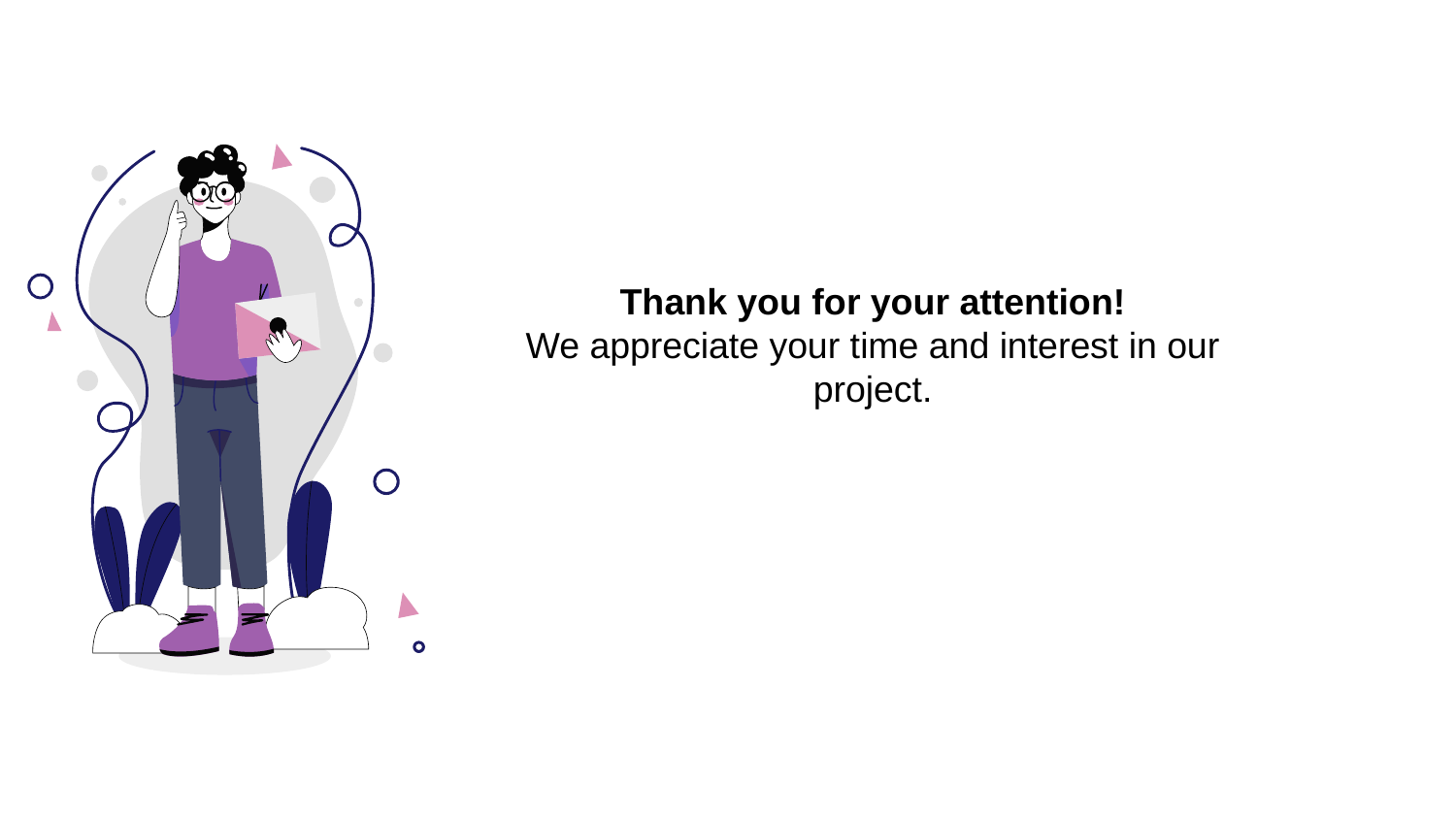

Thank you for your attention!
We appreciate your time and interest in our project.